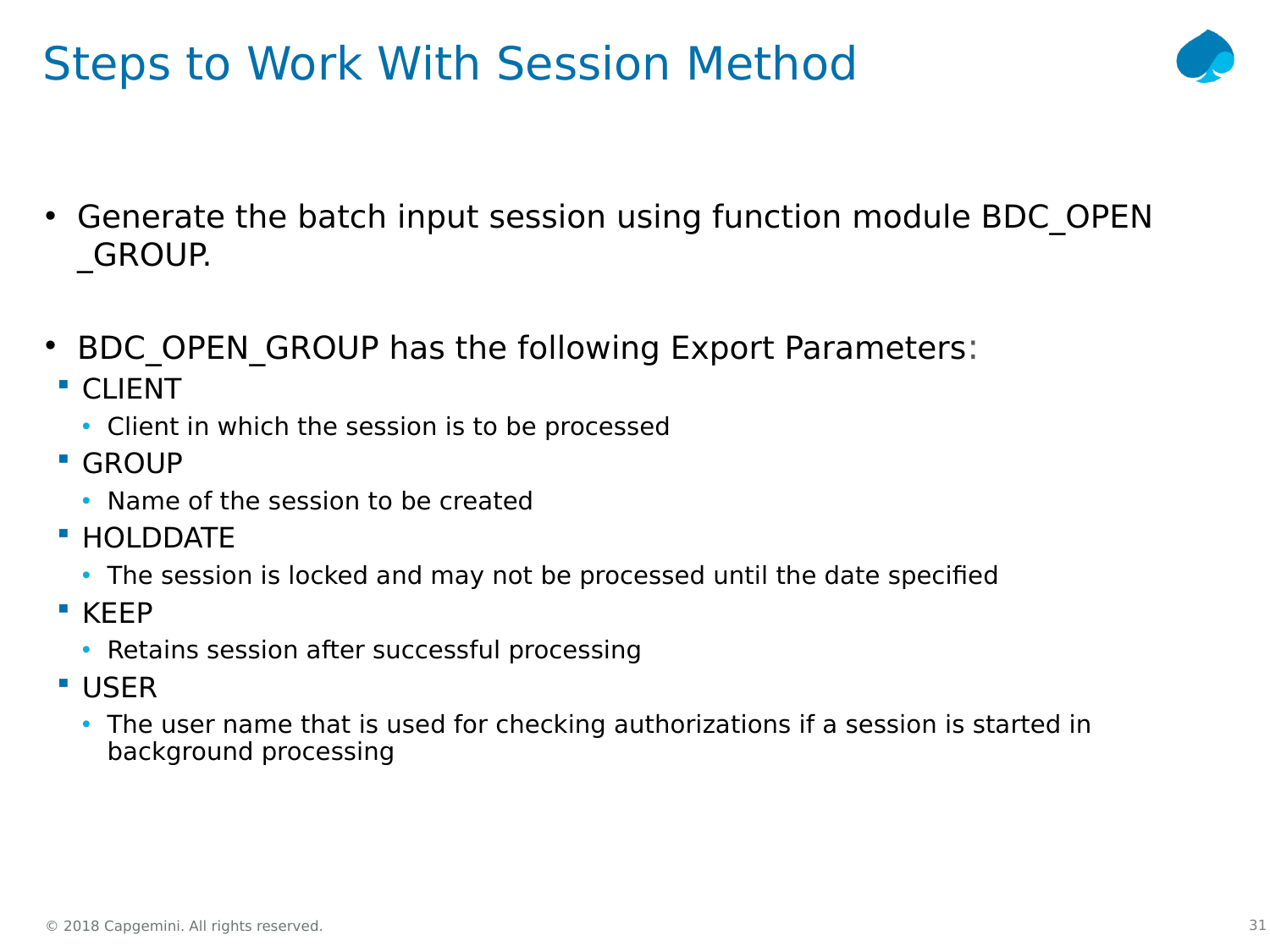

# Steps to Work With Session Method
Generate the batch input session using function module BDC_OPEN _GROUP.

BDC_OPEN_GROUP has the following Export Parameters:
CLIENT
Client in which the session is to be processed
GROUP
Name of the session to be created
HOLDDATE
The session is locked and may not be processed until the date specified
KEEP
Retains session after successful processing
USER
The user name that is used for checking authorizations if a session is started in background processing